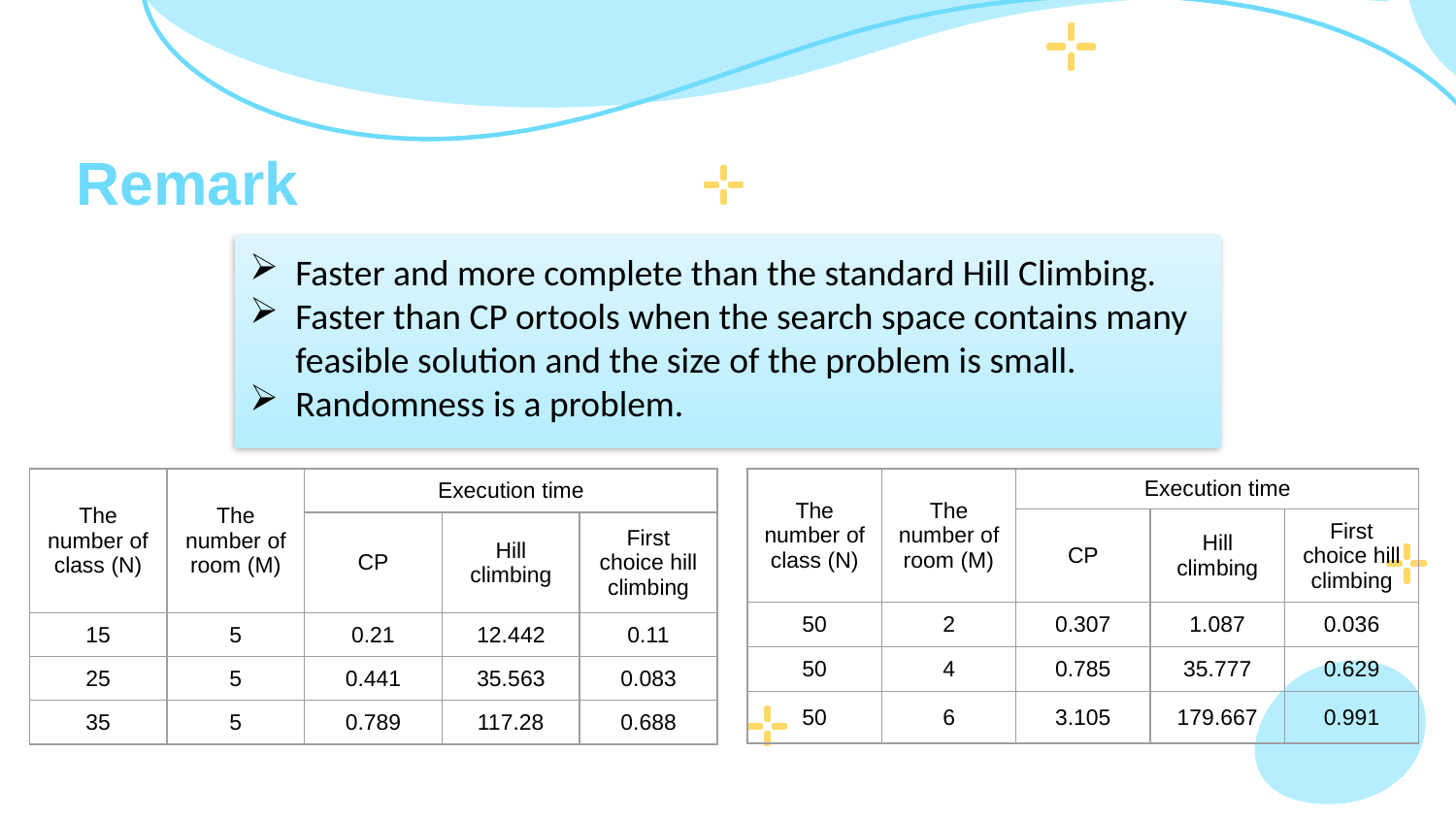

# Remark

Faster and more complete than the standard Hill Climbing.
Faster than CP ortools when the search space contains many feasible solution and the size of the problem is small.
Randomness is a problem.
| The number of class (N) | The number of room (M) | Execution time |  |  |
| --- | --- | --- | --- | --- |
| The number of class (N) | The number of room (M) | CP | Hill climbing | First choice hill climbing |
| 15 | 5 | 0.21 | 12.442 | 0.11 |
| 25 | 5 | 0.441 | 35.563 | 0.083 |
| 35 | 5 | 0.789 | 117.28 | 0.688 |
| The number of class (N) | The number of room (M) | Execution time |  |  |
| --- | --- | --- | --- | --- |
| The number of class (N) | The number of room (M) | CP | Hill climbing | First choice hill climbing |
| 50 | 2 | 0.307 | 1.087 | 0.036 |
| 50 | 4 | 0.785 | 35.777 | 0.629 |
| 50 | 6 | 3.105 | 179.667 | 0.991 |